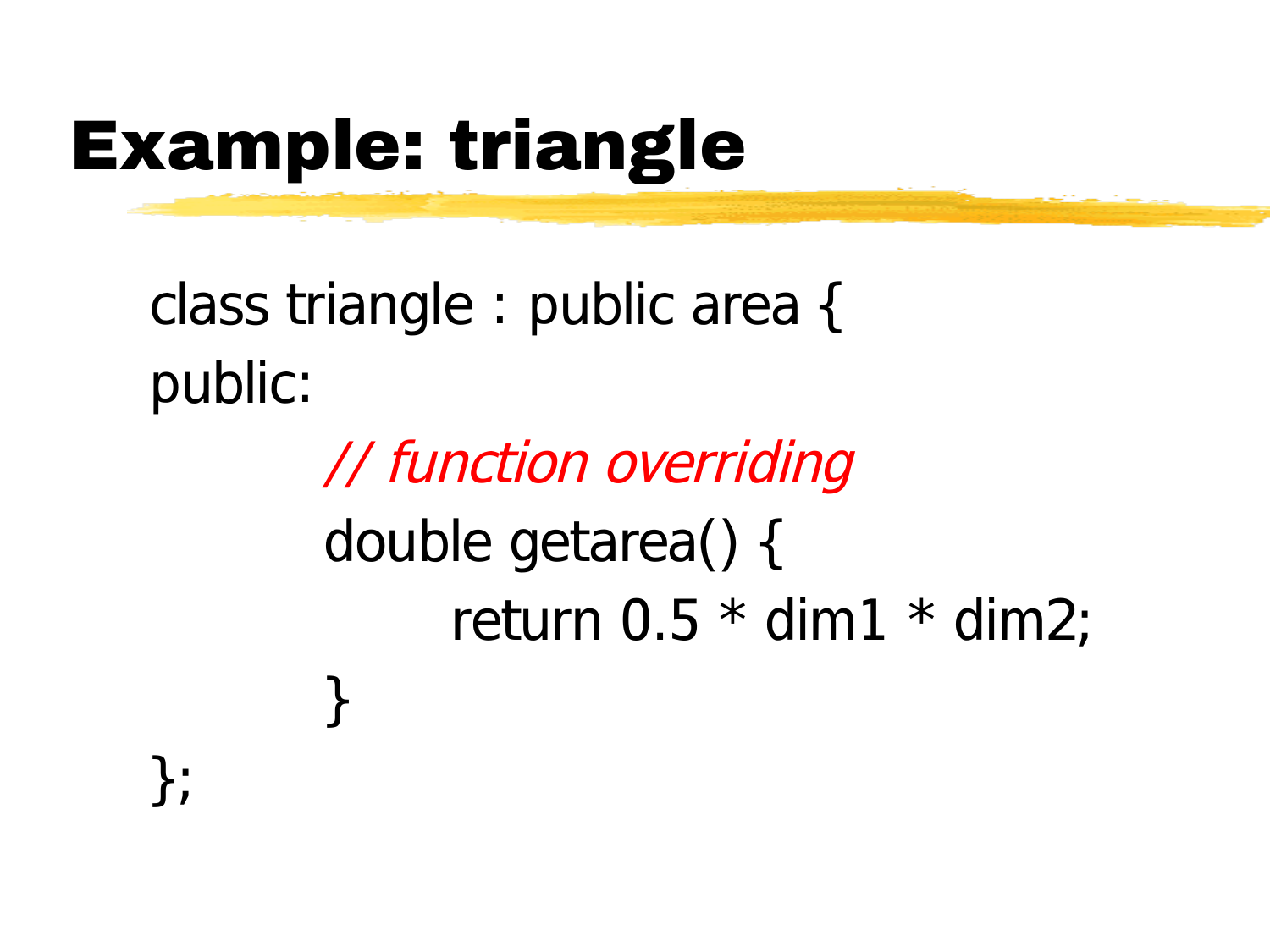

# Example: triangle
class triangle : public area {
public:
		// function overriding
		double getarea() {
			return 0.5 * dim1 * dim2;
		}
};